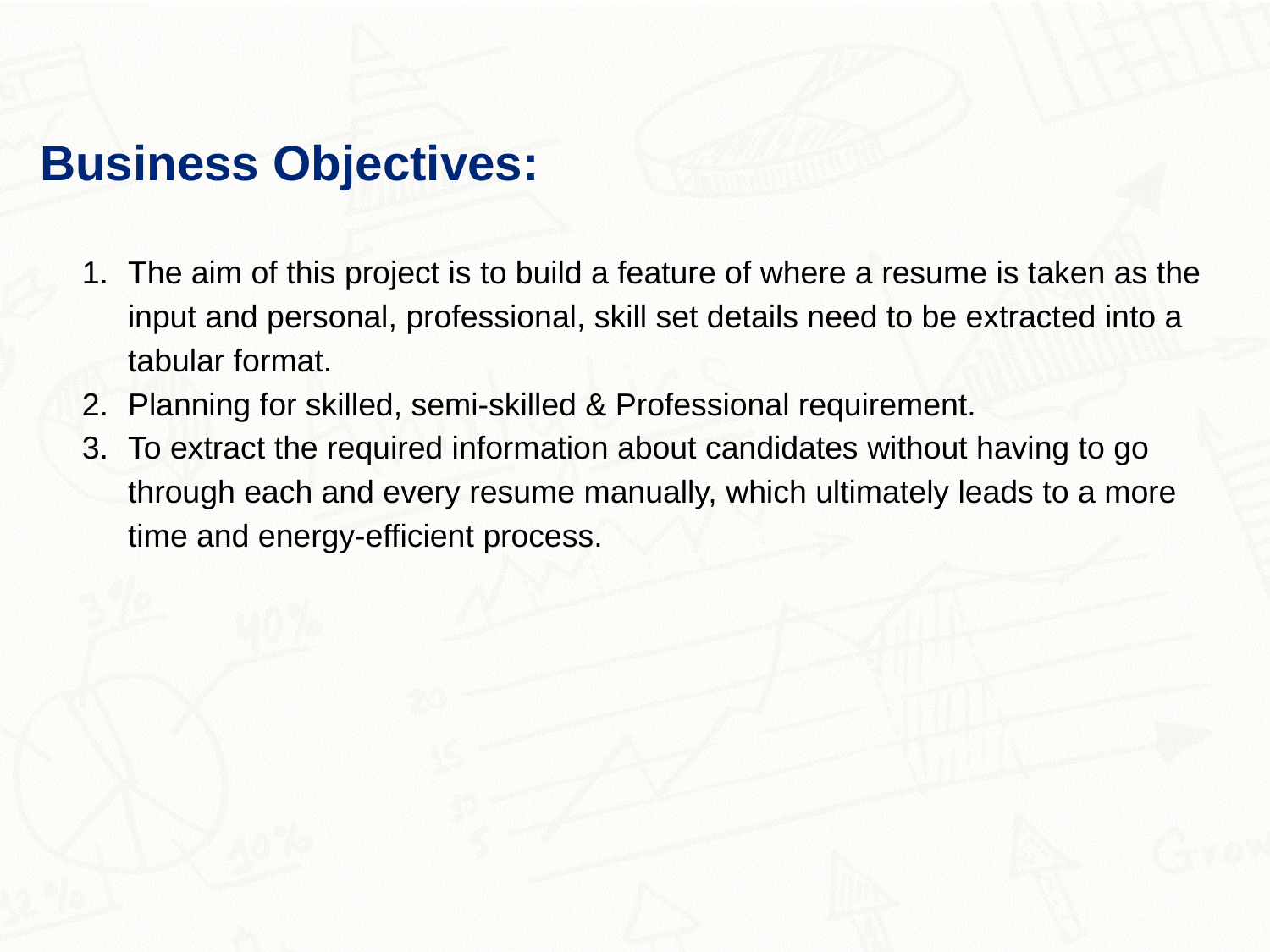

Business Objectives:
The aim of this project is to build a feature of where a resume is taken as the input and personal, professional, skill set details need to be extracted into a tabular format.
Planning for skilled, semi-skilled & Professional requirement.
To extract the required information about candidates without having to go through each and every resume manually, which ultimately leads to a more time and energy-efficient process.